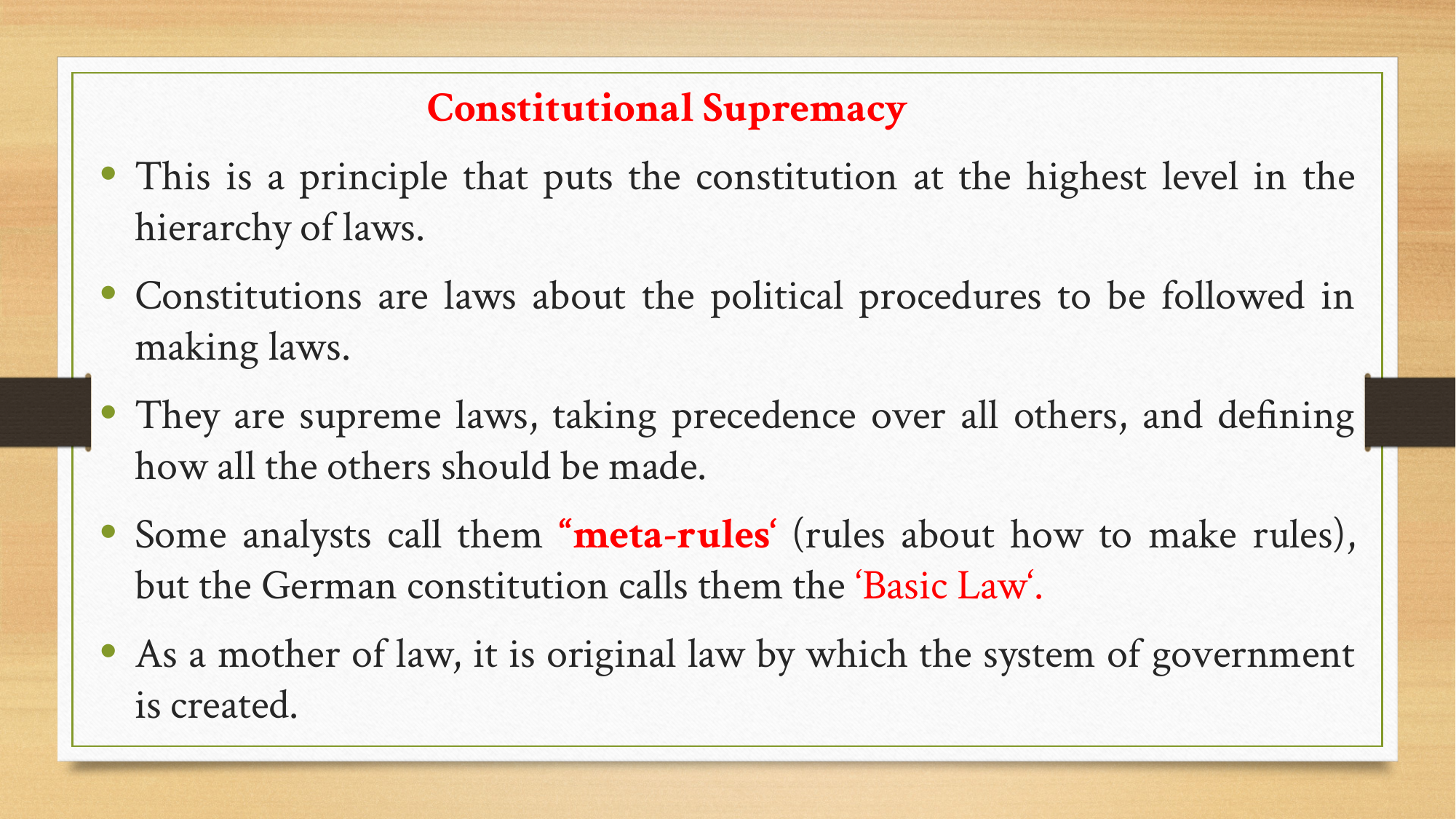

Constitutional Supremacy
This is a principle that puts the constitution at the highest level in the hierarchy of laws.
Constitutions are laws about the political procedures to be followed in making laws.
They are supreme laws, taking precedence over all others, and defining how all the others should be made.
Some analysts call them “meta-rules‘ (rules about how to make rules), but the German constitution calls them the ‘Basic Law‘.
As a mother of law, it is original law by which the system of government is created.